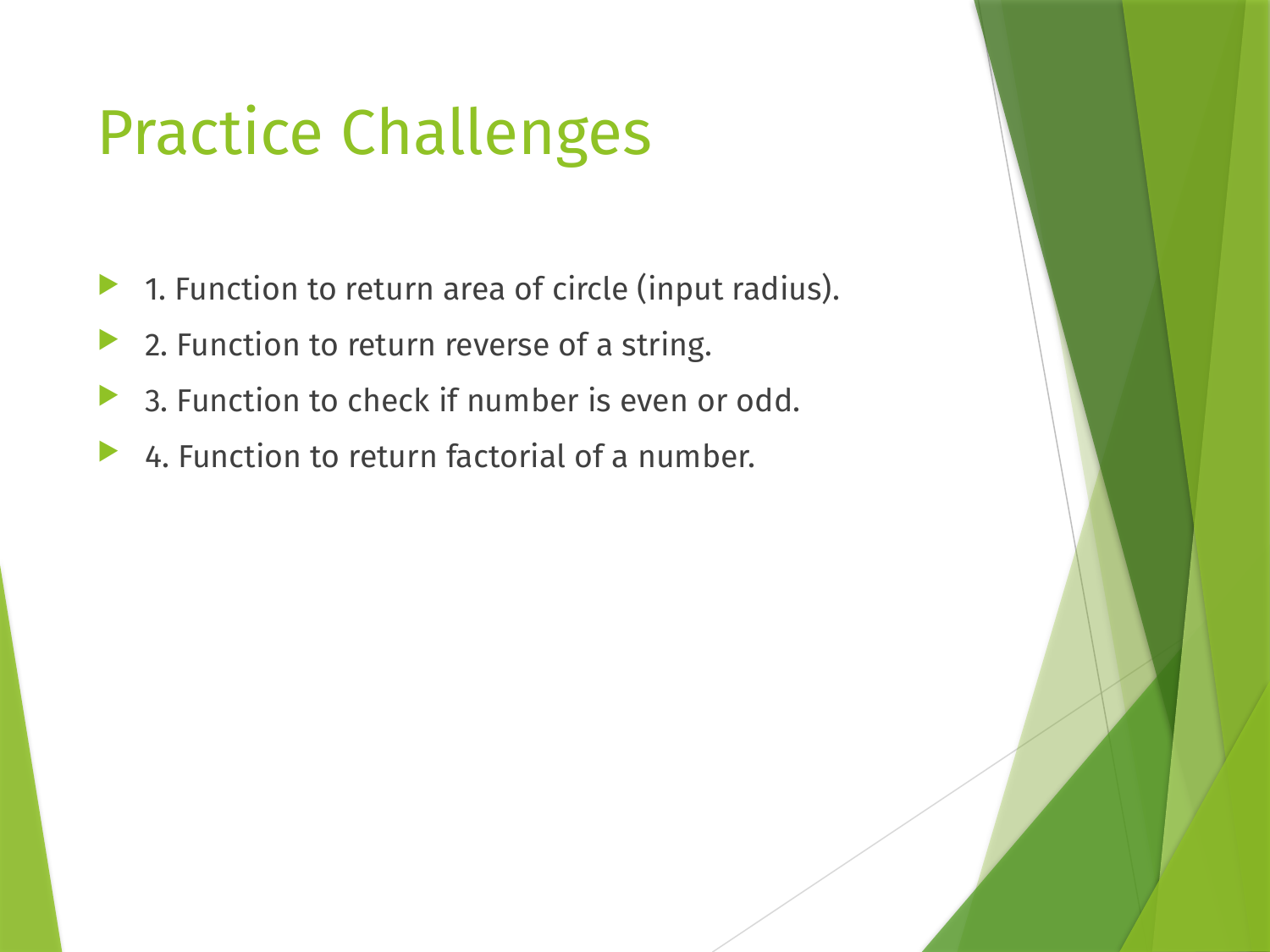

# Practice Challenges

1. Function to return area of circle (input radius).
2. Function to return reverse of a string.
3. Function to check if number is even or odd.
4. Function to return factorial of a number.